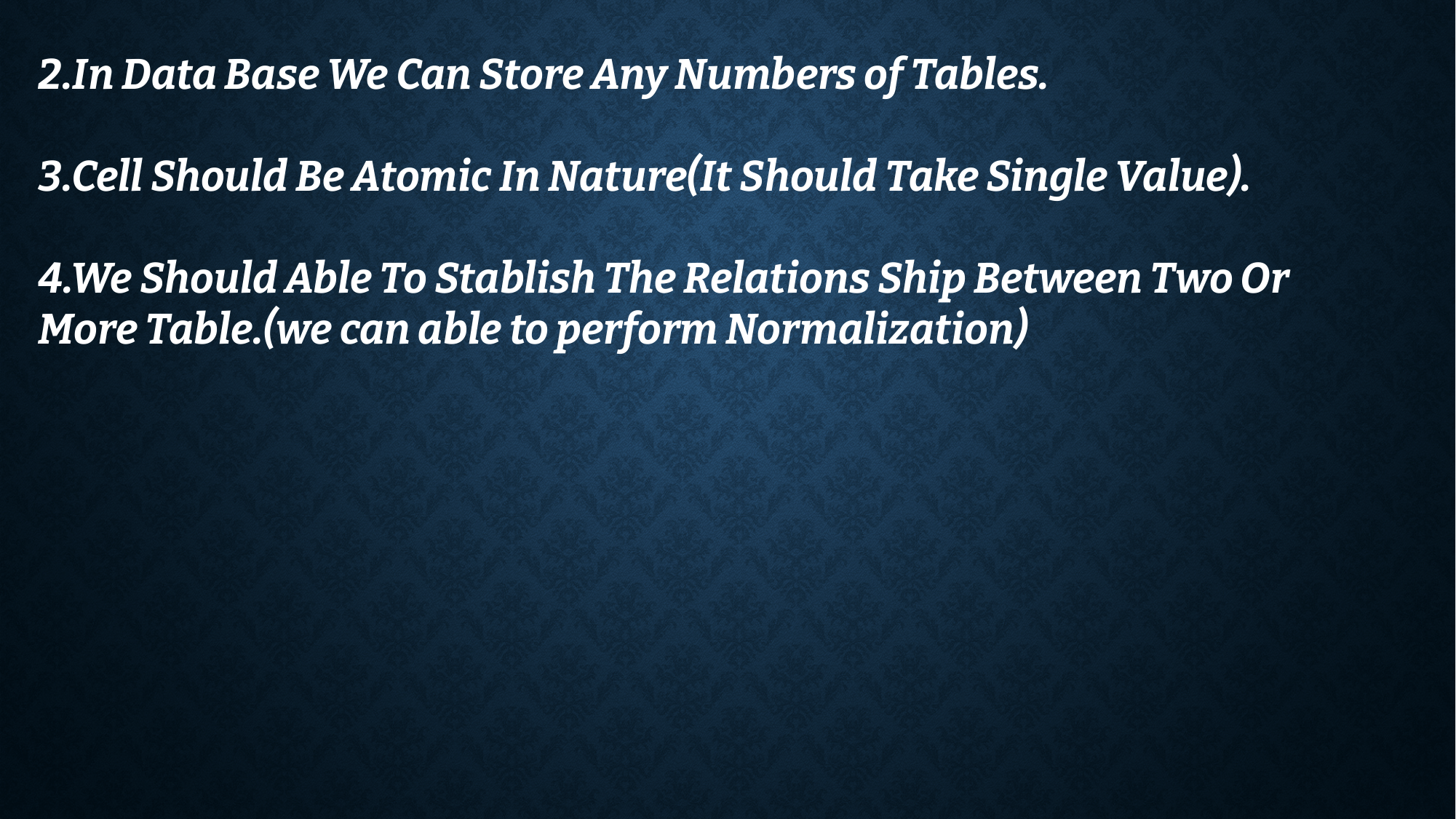

2.In Data Base We Can Store Any Numbers of Tables.

3.Cell Should Be Atomic In Nature(It Should Take Single Value).

4.We Should Able To Stablish The Relations Ship Between Two Or More Table.(we can able to perform Normalization)